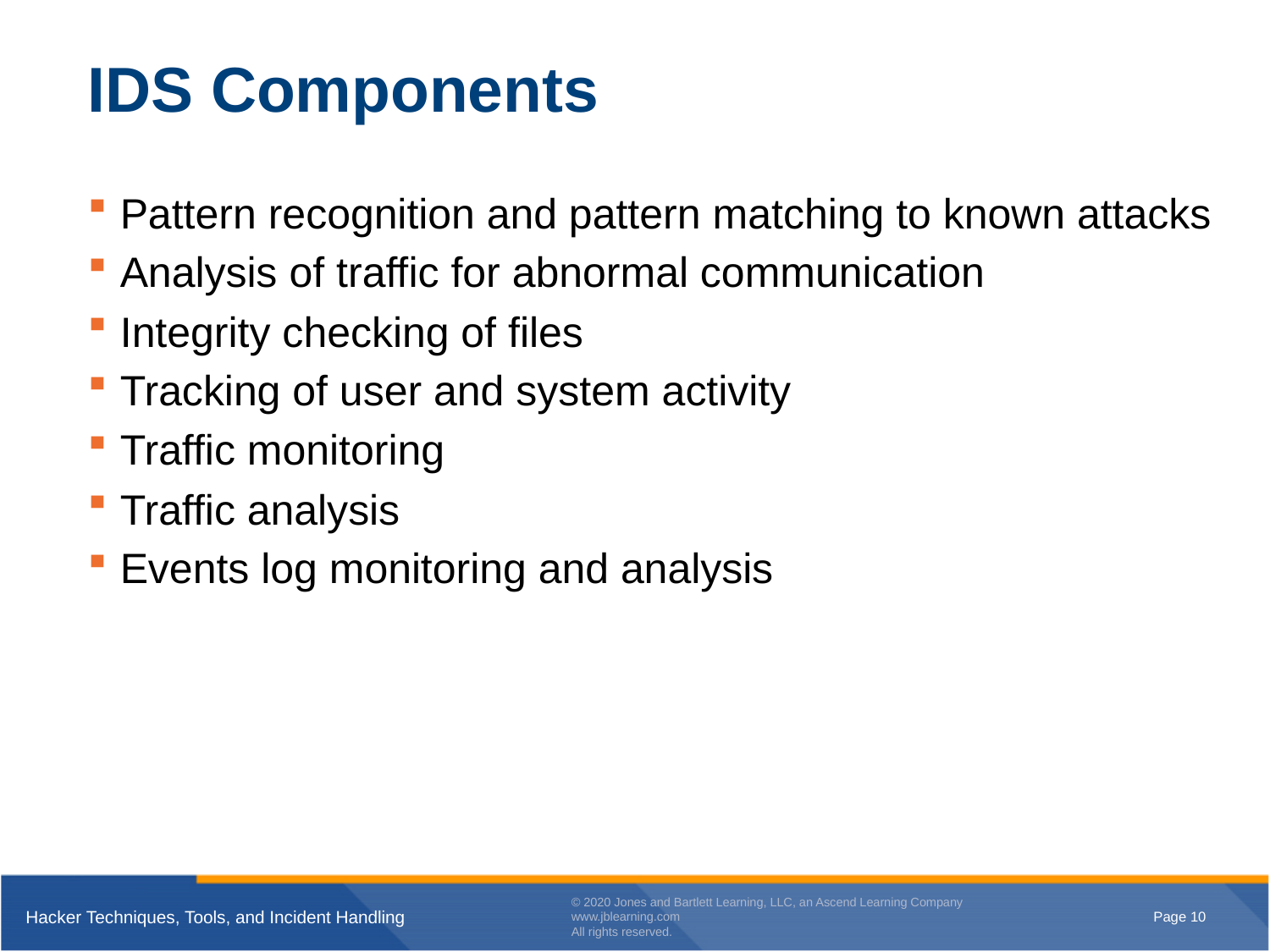

# IDS Components
Pattern recognition and pattern matching to known attacks
Analysis of traffic for abnormal communication
Integrity checking of files
Tracking of user and system activity
Traffic monitoring
Traffic analysis
Events log monitoring and analysis